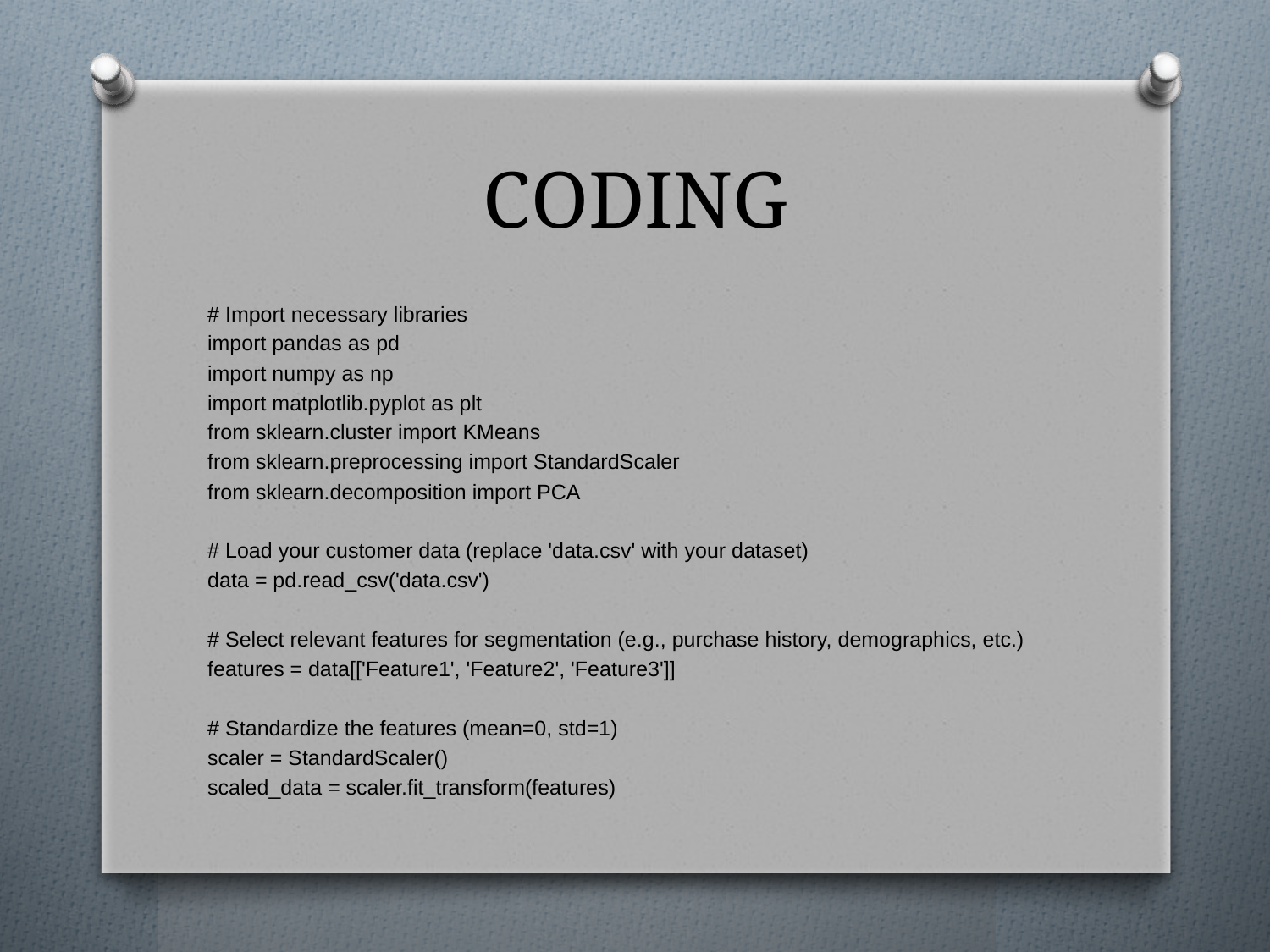

# CODING
# Import necessary libraries
import pandas as pd
import numpy as np
import matplotlib.pyplot as plt
from sklearn.cluster import KMeans
from sklearn.preprocessing import StandardScaler
from sklearn.decomposition import PCA

# Load your customer data (replace 'data.csv' with your dataset)
data = pd.read_csv('data.csv')

# Select relevant features for segmentation (e.g., purchase history, demographics, etc.)
features = data[['Feature1', 'Feature2', 'Feature3']]

# Standardize the features (mean=0, std=1)
scaler = StandardScaler()
scaled_data = scaler.fit_transform(features)